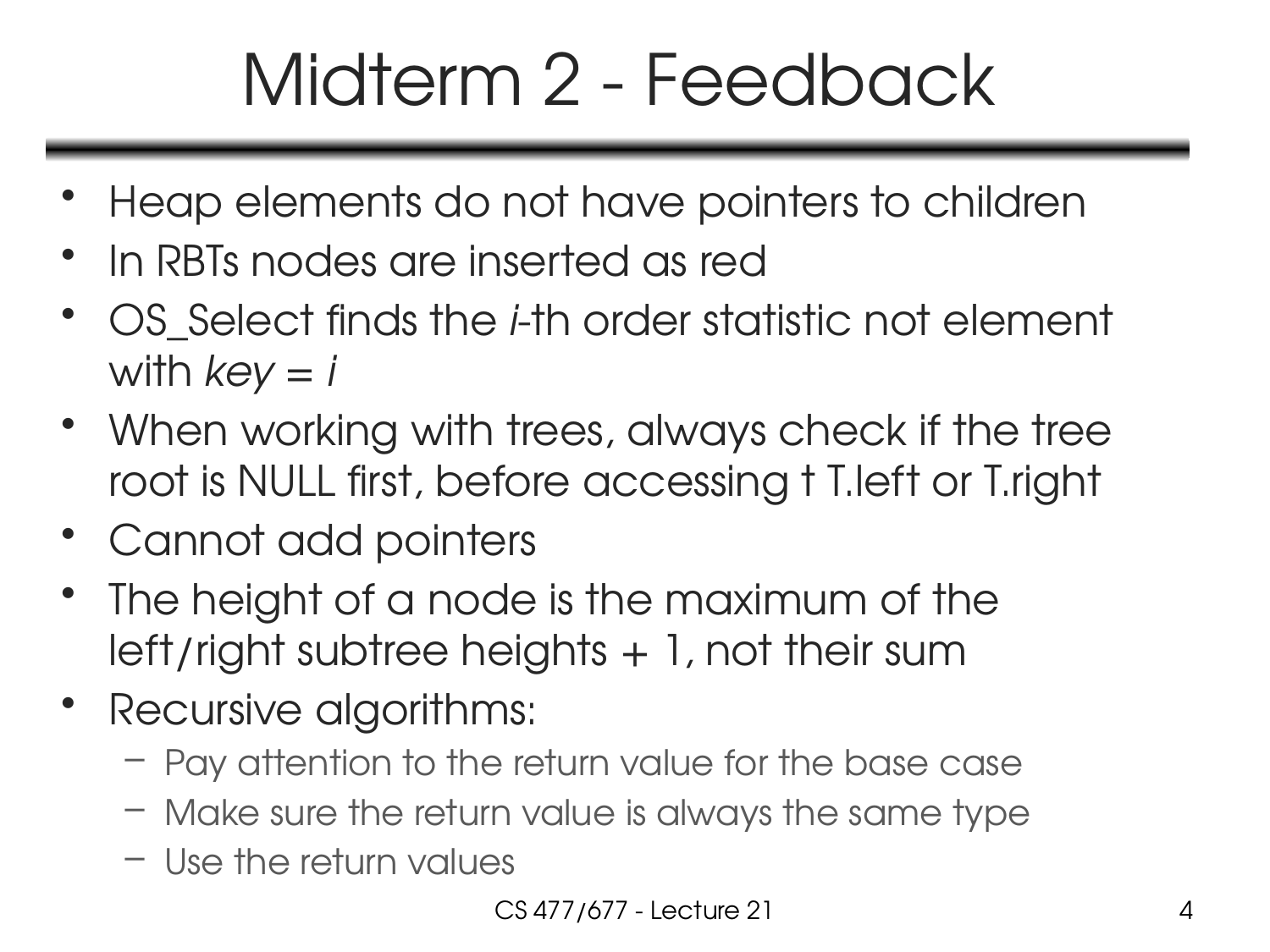

# Midterm 2 - Feedback
Heap elements do not have pointers to children
In RBTs nodes are inserted as red
OS_Select finds the i-th order statistic not element with key = i
When working with trees, always check if the tree root is NULL first, before accessing t T.left or T.right
Cannot add pointers
The height of a node is the maximum of the left/right subtree heights + 1, not their sum
Recursive algorithms:
Pay attention to the return value for the base case
Make sure the return value is always the same type
Use the return values
CS 477/677 - Lecture 21
4